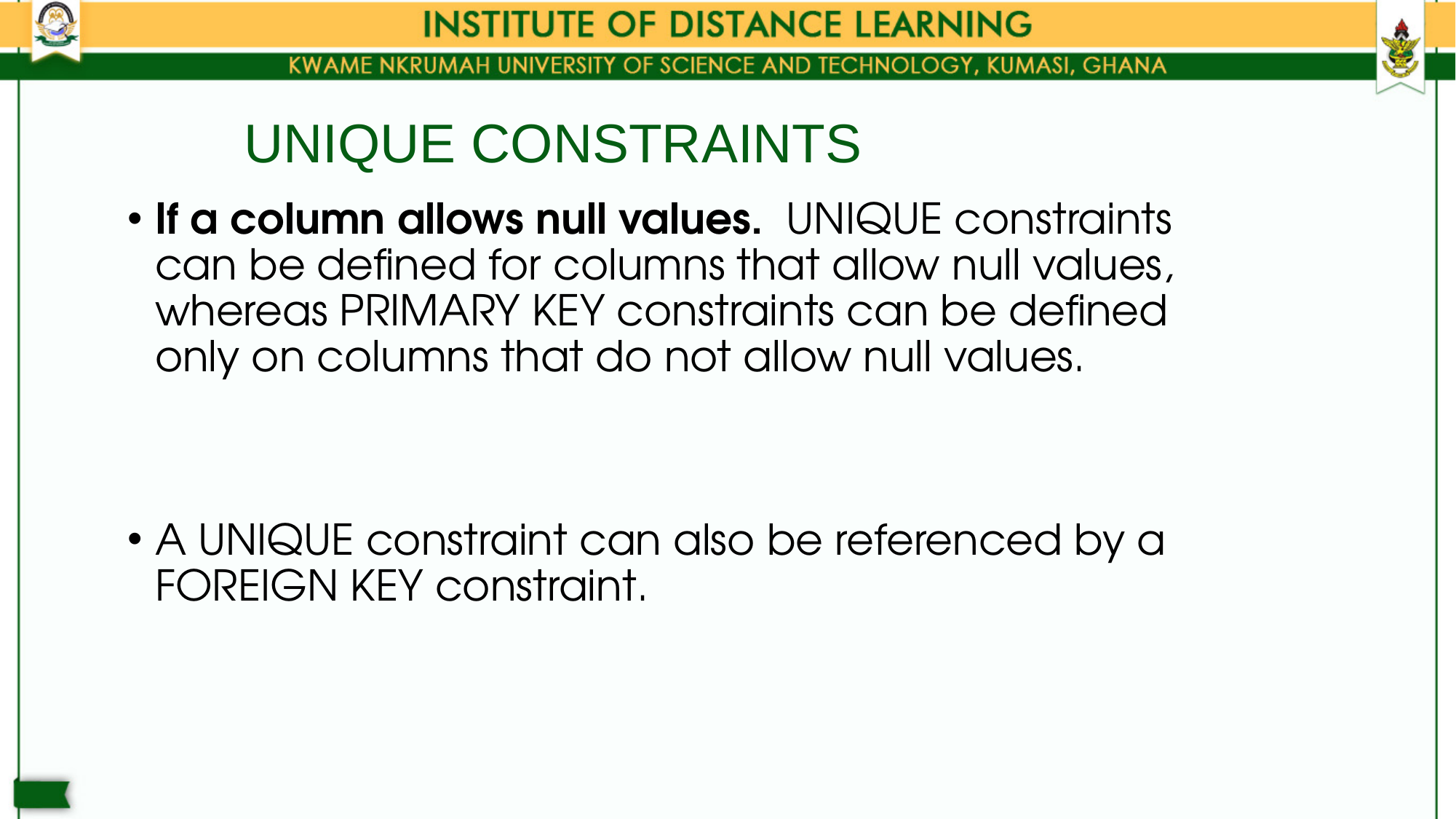

# UNIQUE CONSTRAINTS
If a column allows null values.  UNIQUE constraints can be defined for columns that allow null values, whereas PRIMARY KEY constraints can be defined only on columns that do not allow null values.

A UNIQUE constraint can also be referenced by a FOREIGN KEY constraint.